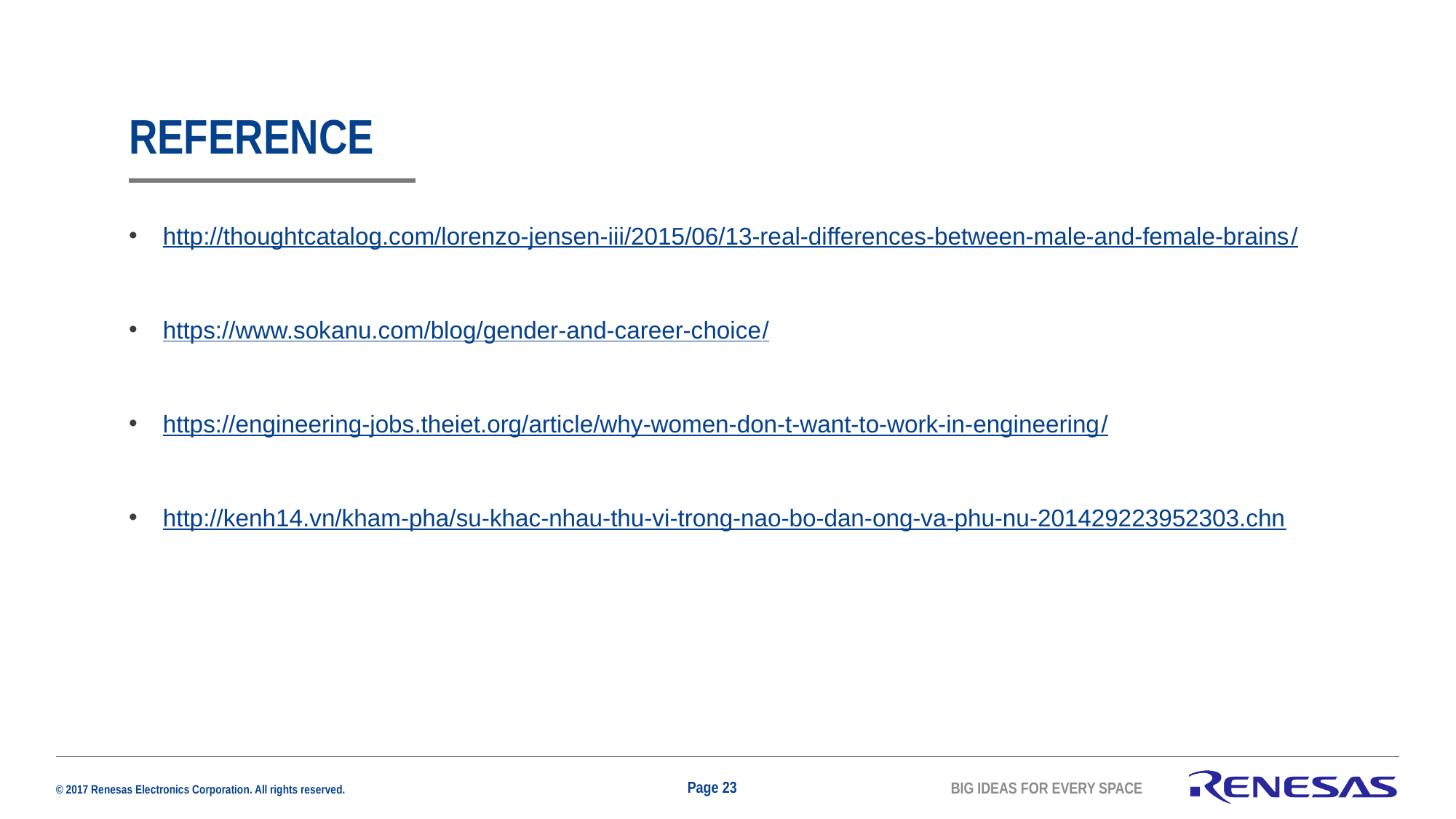

# REference
http://thoughtcatalog.com/lorenzo-jensen-iii/2015/06/13-real-differences-between-male-and-female-brains/

https://www.sokanu.com/blog/gender-and-career-choice/

https://engineering-jobs.theiet.org/article/why-women-don-t-want-to-work-in-engineering/

http://kenh14.vn/kham-pha/su-khac-nhau-thu-vi-trong-nao-bo-dan-ong-va-phu-nu-201429223952303.chn

Page 23